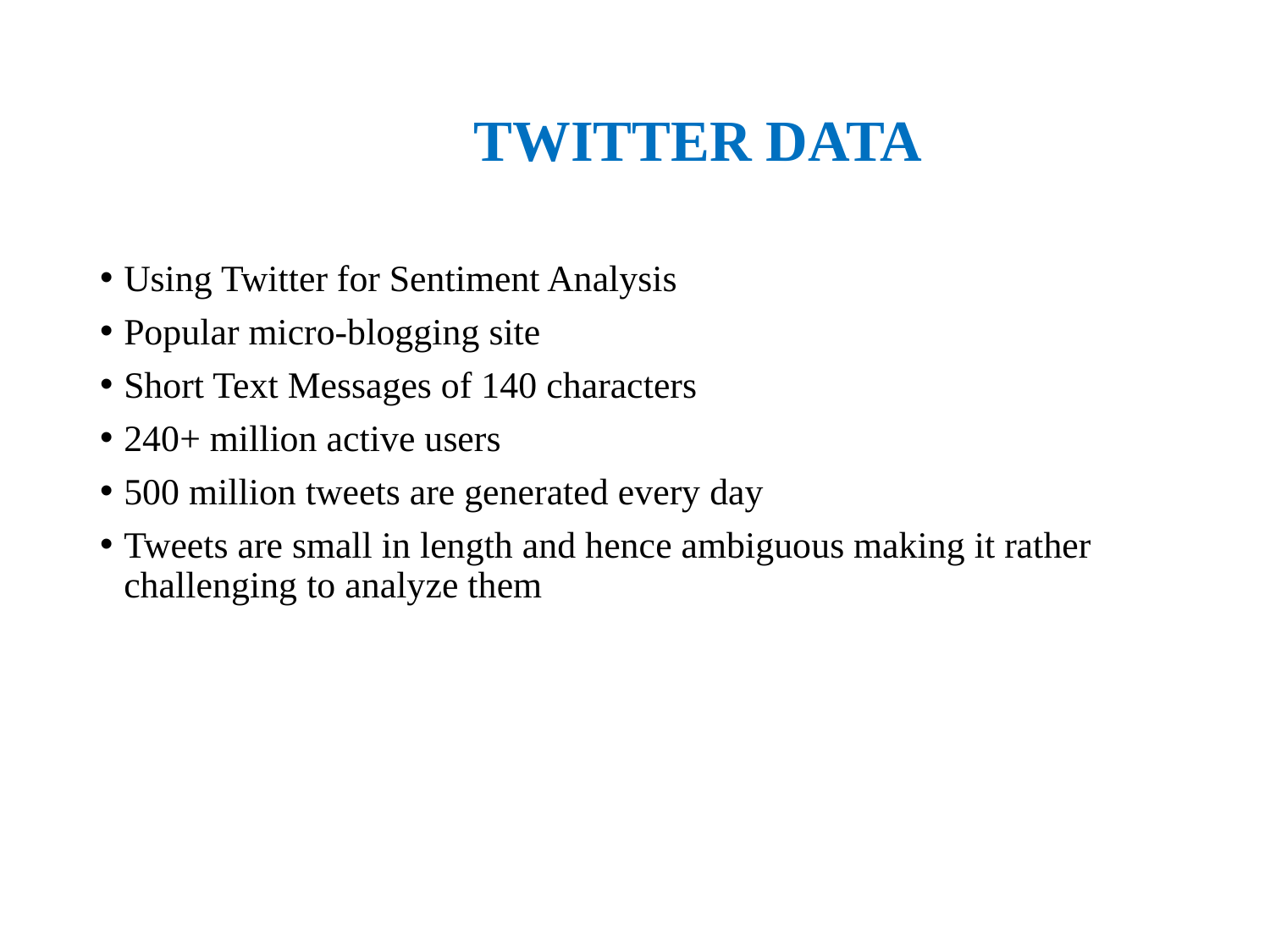

# TWITTER DATA
Using Twitter for Sentiment Analysis
Popular micro-blogging site
Short Text Messages of 140 characters
240+ million active users
500 million tweets are generated every day
Tweets are small in length and hence ambiguous making it rather challenging to analyze them